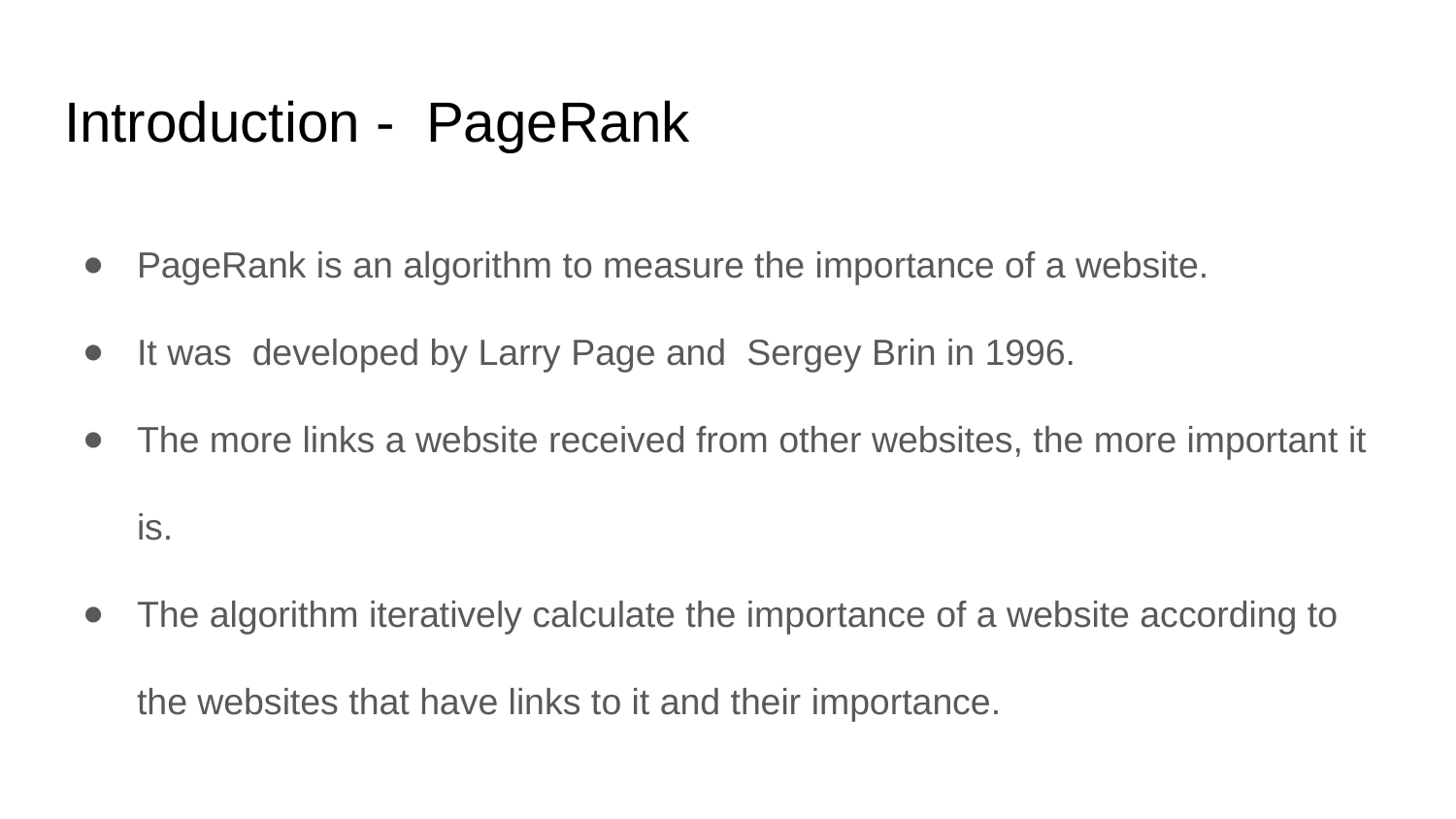

# Introduction -  PageRank
PageRank is an algorithm to measure the importance of a website.
It was  developed by Larry Page and  Sergey Brin in 1996.
The more links a website received from other websites, the more important it is.
The algorithm iteratively calculate the importance of a website according to the websites that have links to it and their importance.